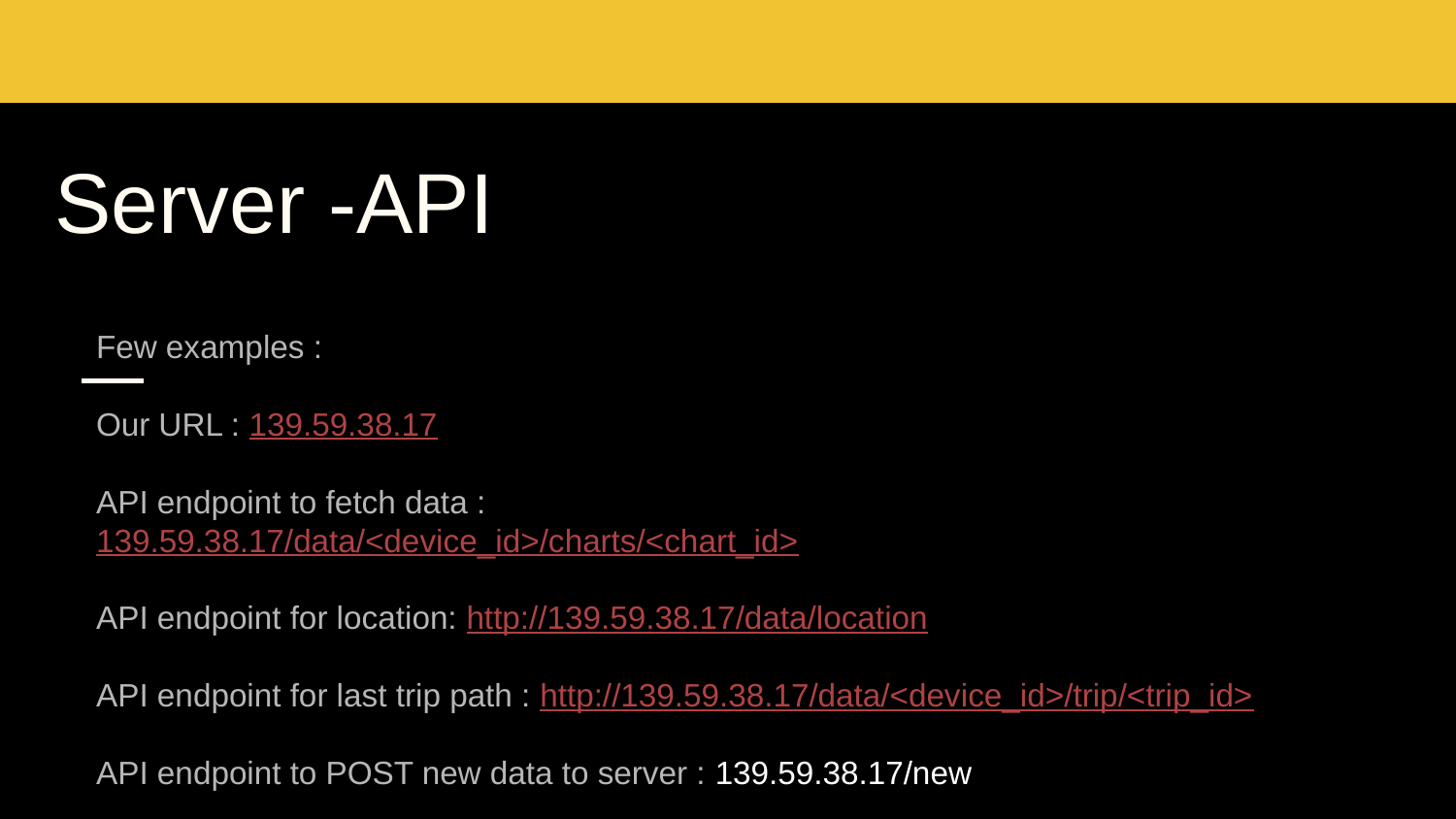

# Server -API
Few examples :

Our URL : 139.59.38.17

API endpoint to fetch data :
139.59.38.17/data/<device_id>/charts/<chart_id>

API endpoint for location: http://139.59.38.17/data/location

API endpoint for last trip path : http://139.59.38.17/data/<device_id>/trip/<trip_id>

API endpoint to POST new data to server : 139.59.38.17/new